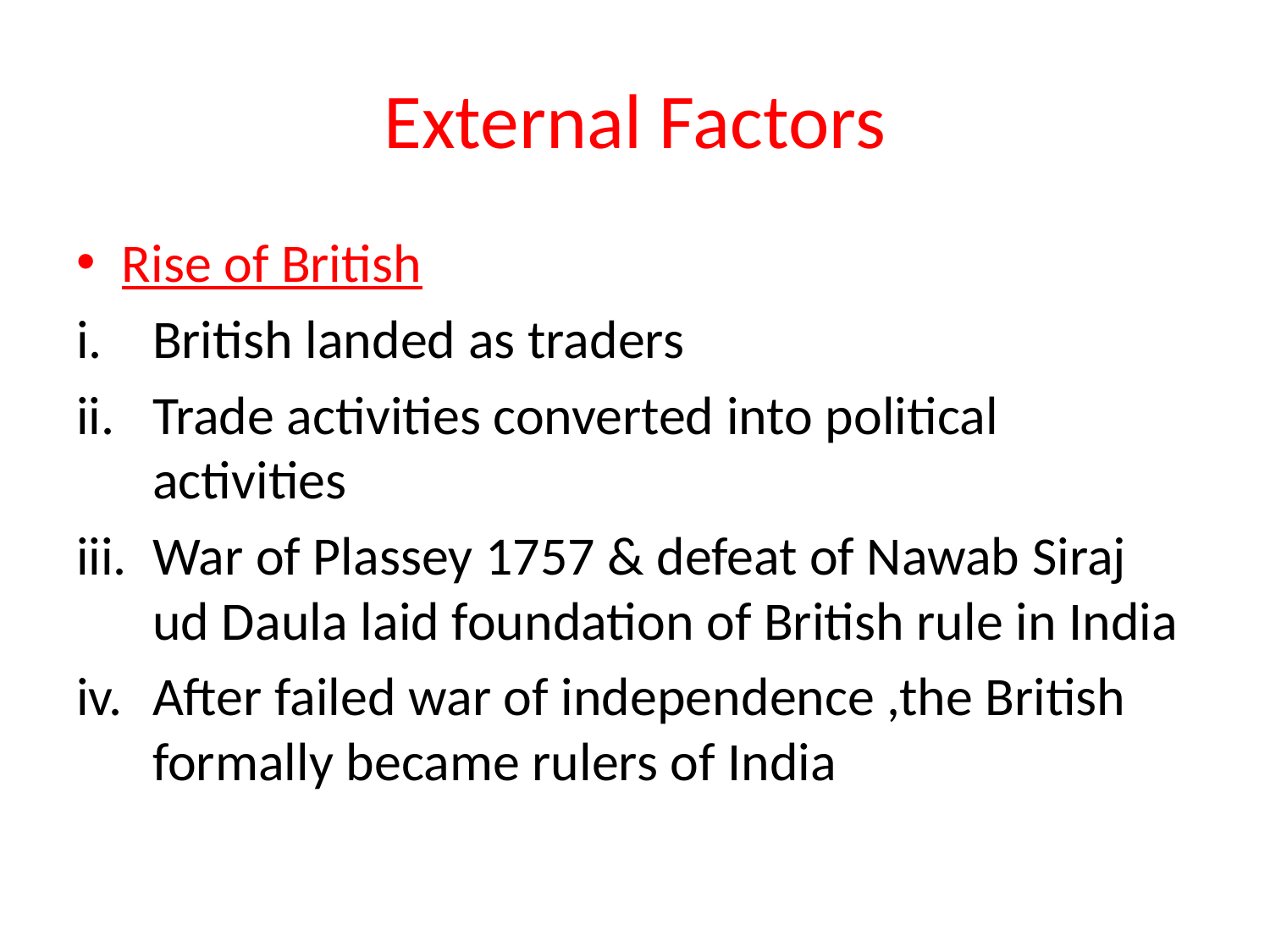

# External Factors
Rise of British
British landed as traders
Trade activities converted into political activities
War of Plassey 1757 & defeat of Nawab Siraj ud Daula laid foundation of British rule in India
After failed war of independence ,the British formally became rulers of India